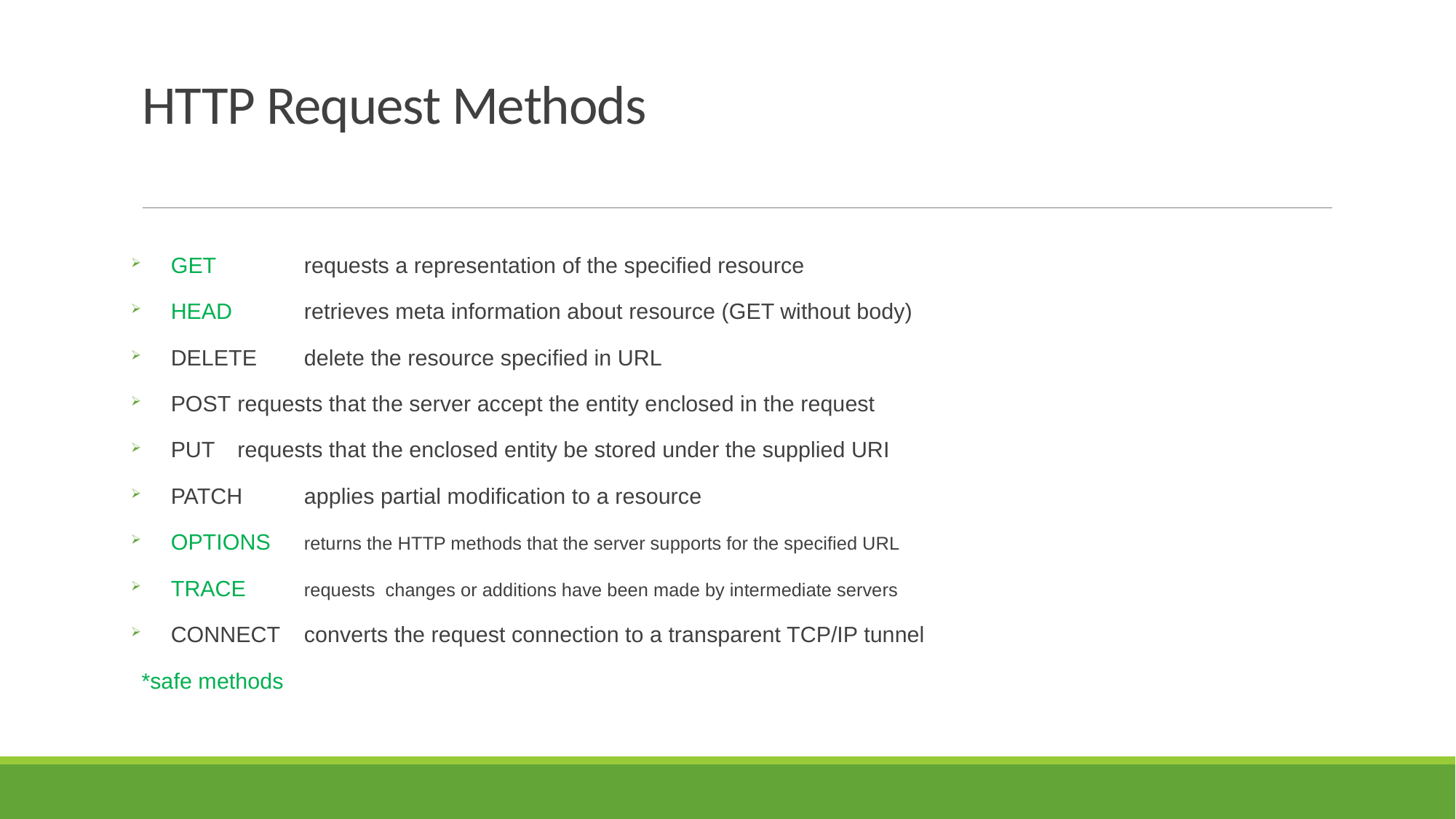

# HTTP Request Methods
GET 	 	requests a representation of the specified resource
HEAD 	retrieves meta information about resource (GET without body)
DELETE	delete the resource specified in URL
POST 		requests that the server accept the entity enclosed in the request
PUT		requests that the enclosed entity be stored under the supplied URI
PATCH	applies partial modification to a resource
OPTIONS	returns the HTTP methods that the server supports for the specified URL
TRACE 	requests  changes or additions have been made by intermediate servers
CONNECT	converts the request connection to a transparent TCP/IP tunnel
*safe methods